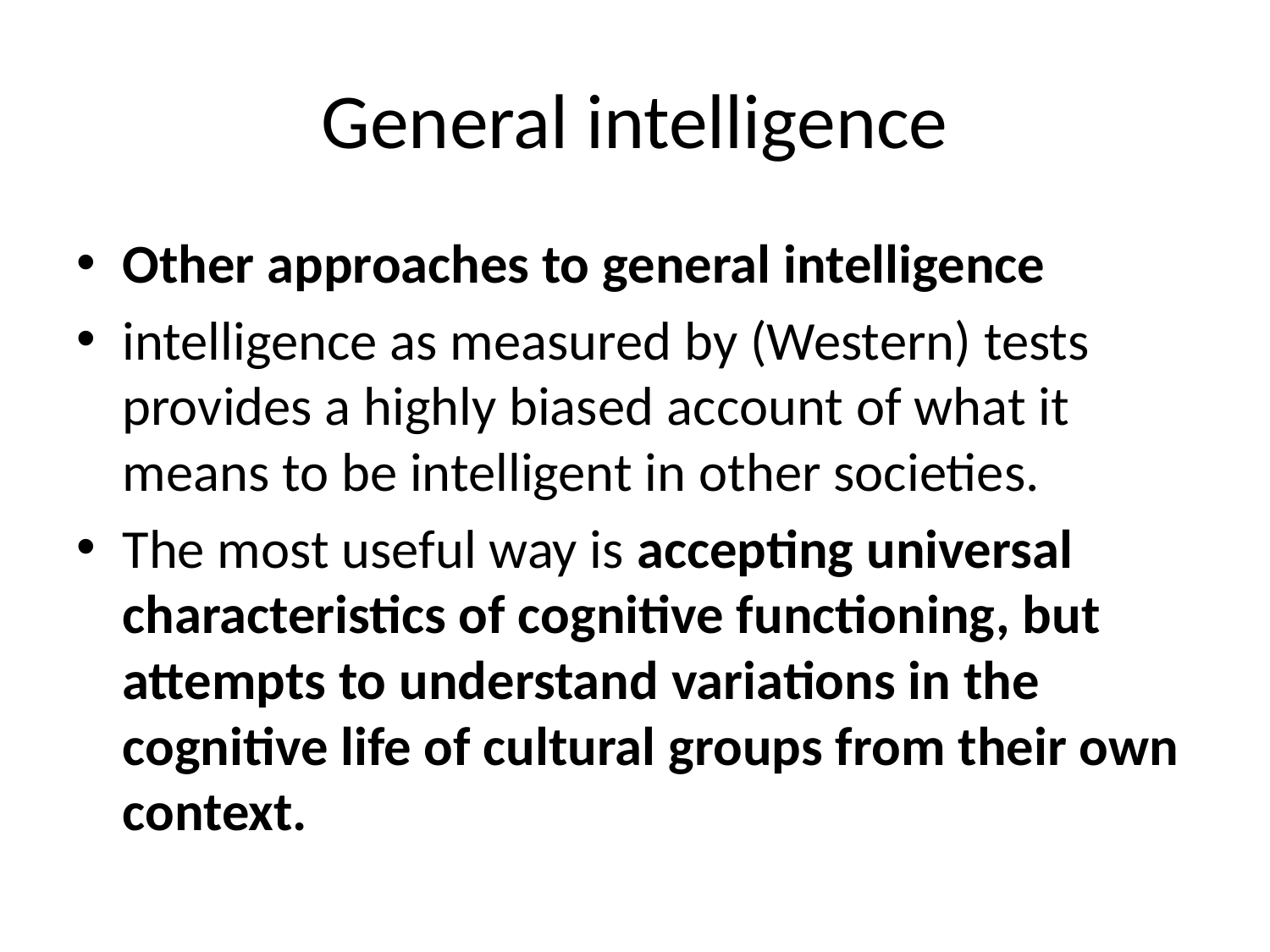

# General intelligence
Other approaches to general intelligence
intelligence as measured by (Western) tests provides a highly biased account of what it means to be intelligent in other societies.
The most useful way is accepting universal characteristics of cognitive functioning, but attempts to understand variations in the cognitive life of cultural groups from their own context.